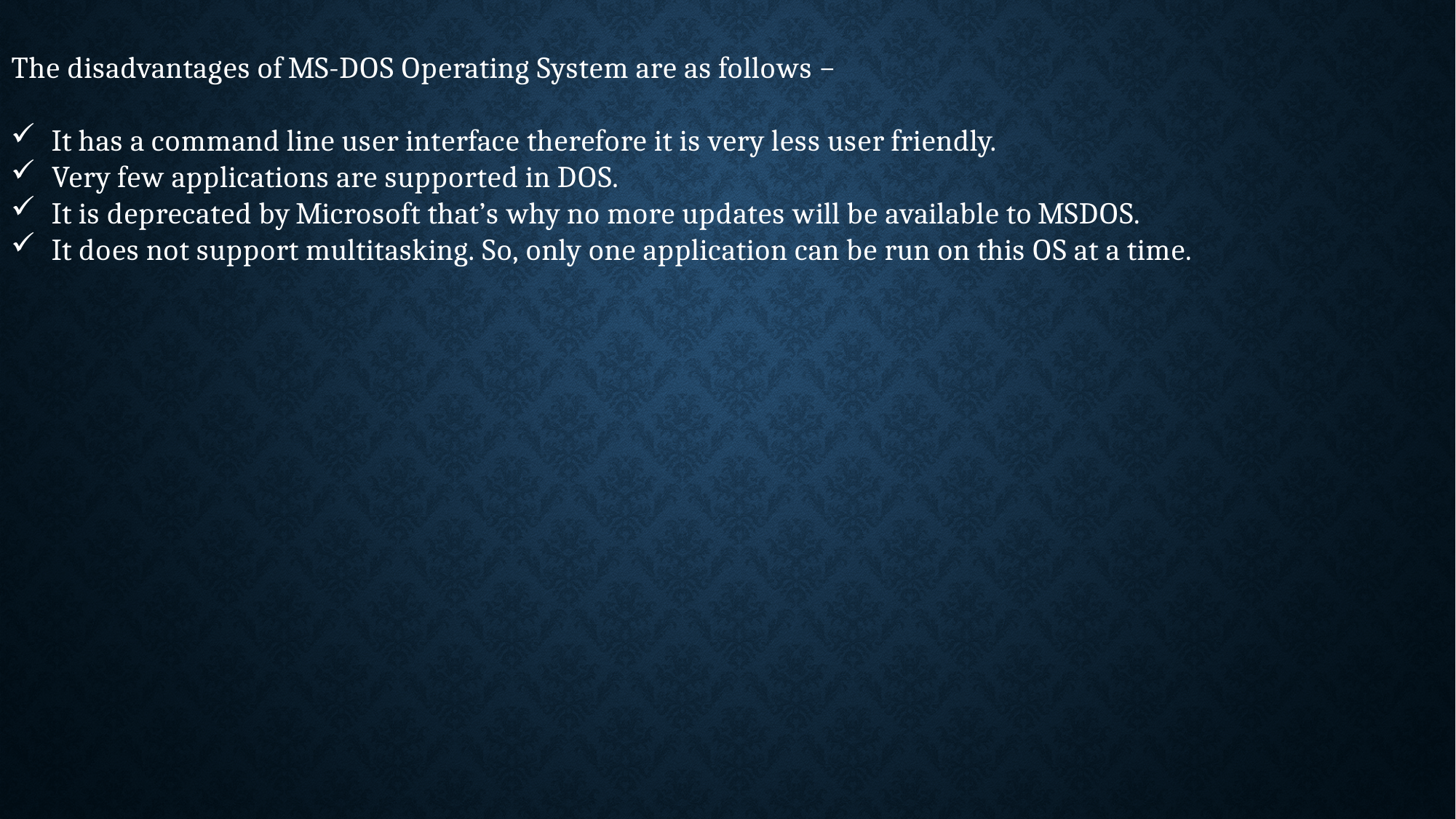

The disadvantages of MS-DOS Operating System are as follows −

It has a command line user interface therefore it is very less user friendly.
Very few applications are supported in DOS.
It is deprecated by Microsoft that’s why no more updates will be available to MSDOS.
It does not support multitasking. So, only one application can be run on this OS at a time.